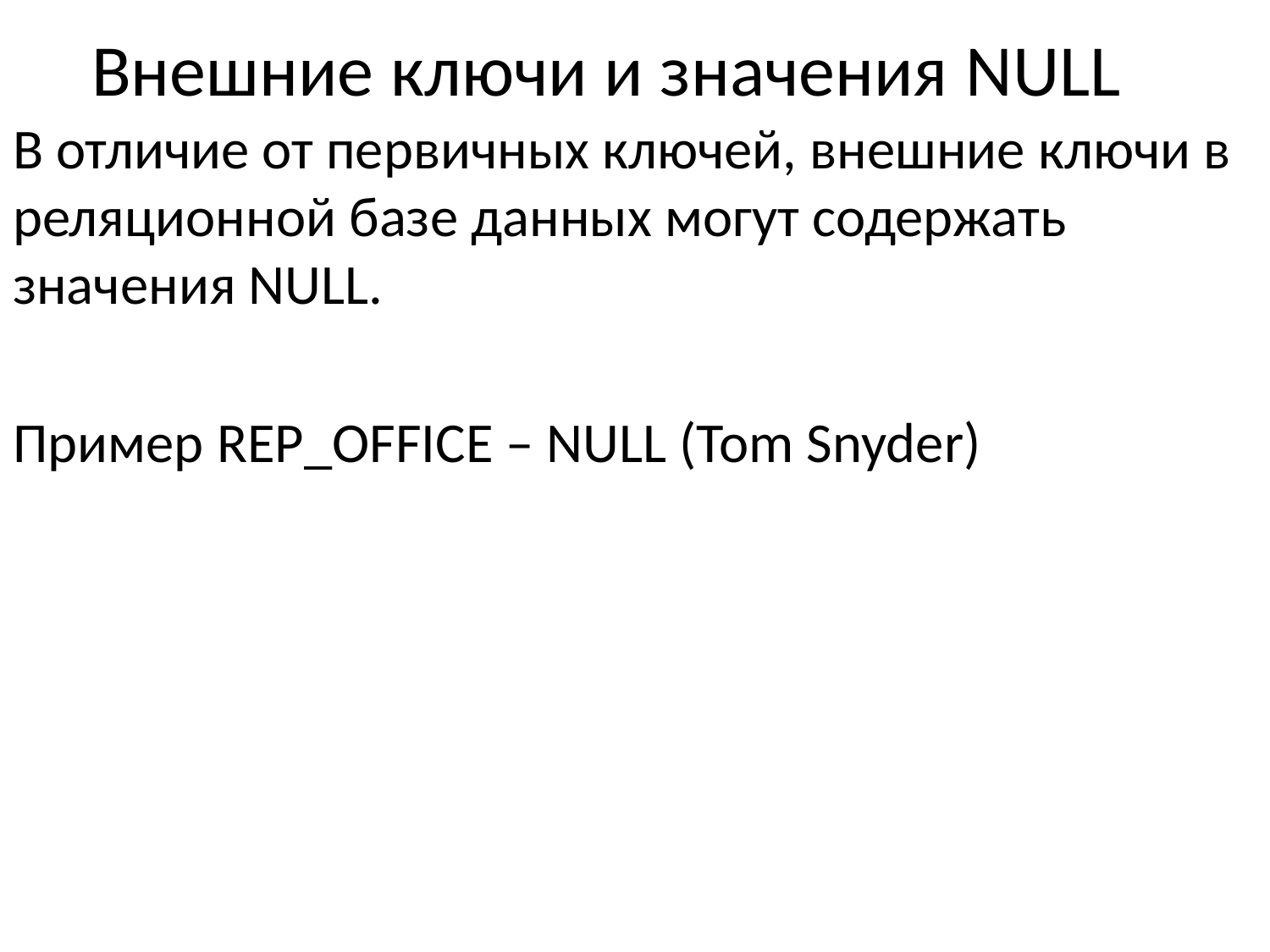

# Внешние ключи и значения NULL
В отличие от первичных ключей, внешние ключи в реляционной базе данных могут содержать значения NULL.

Пример REP_OFFICE – NULL (Tom Snyder)